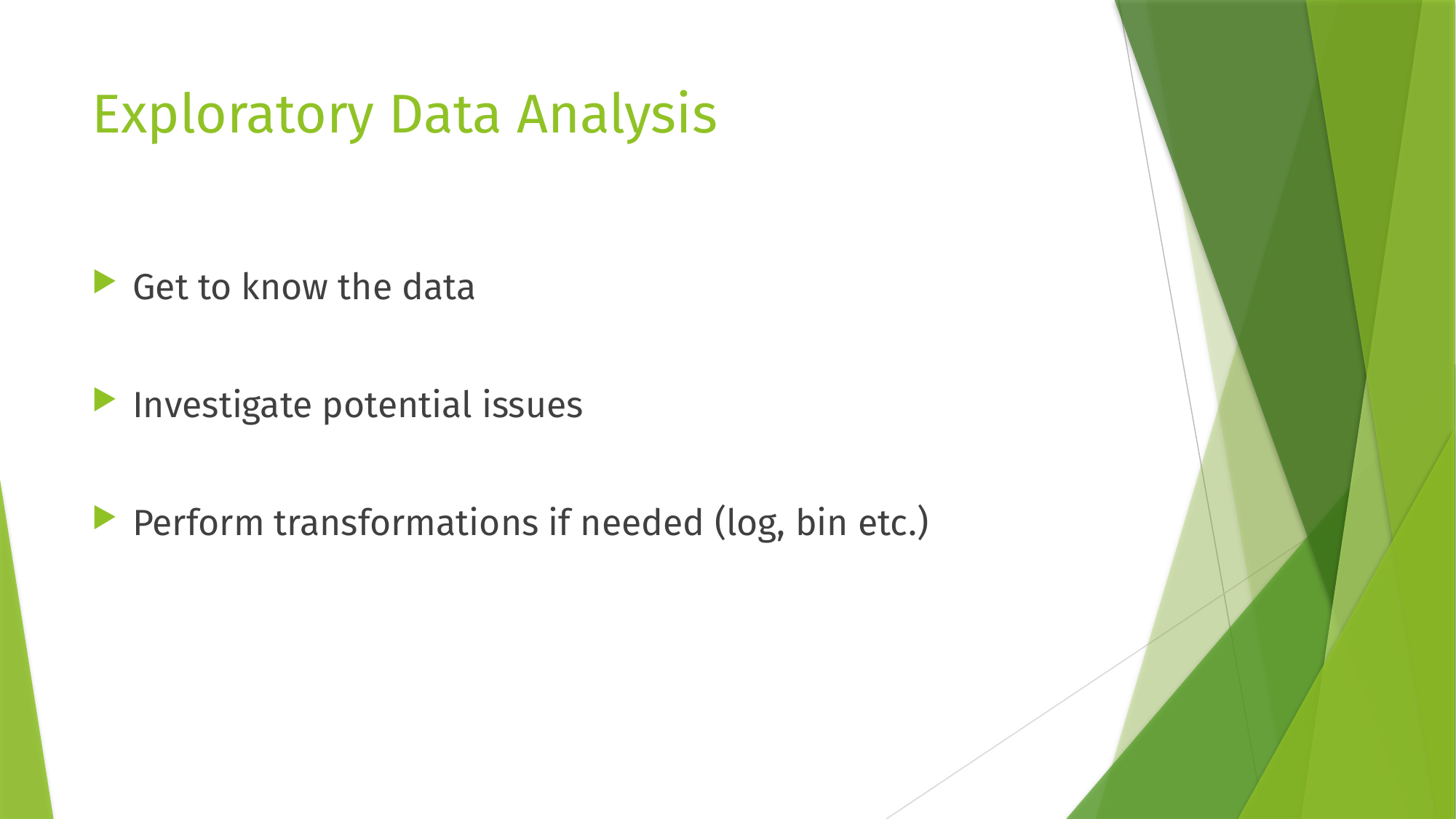

# Exploratory Data Analysis
Get to know the data

Investigate potential issues

Perform transformations if needed (log, bin etc.)